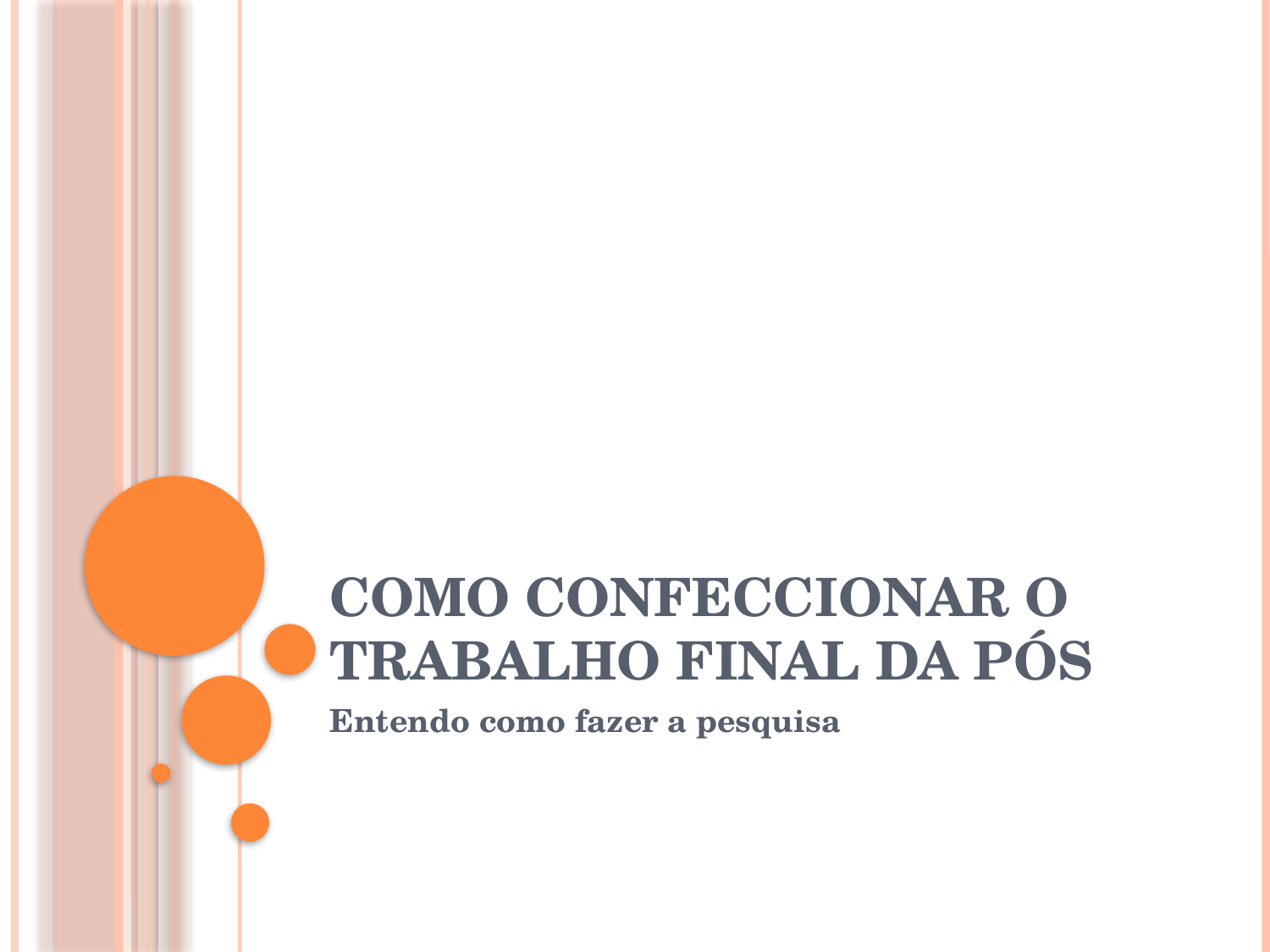

# Como confeccionar o trabalho final da pós
Entendo como fazer a pesquisa